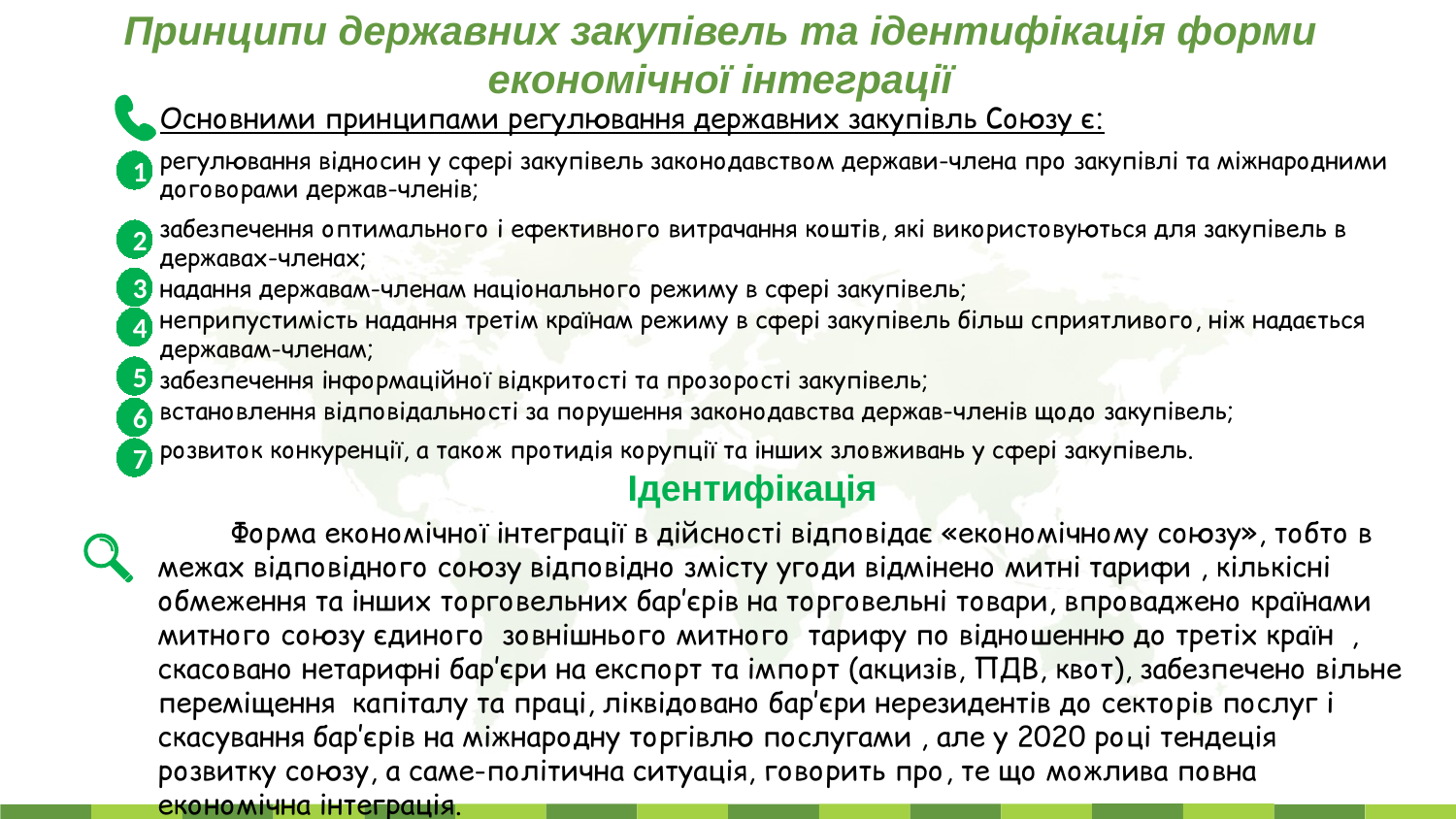

Принципи державних закупівель та ідентифікація форми економічної інтеграції
Основними принципами регулювання державних закупівль Союзу є:
регулювання відносин у сфері закупівель законодавством держави-члена про закупівлі та міжнародними договорами держав-членів;
забезпечення оптимального і ефективного витрачання коштів, які використовуються для закупівель в державах-членах;
надання державам-членам національного режиму в сфері закупівель;
неприпустимість надання третім країнам режиму в сфері закупівель більш сприятливого, ніж надається державам-членам;
забезпечення інформаційної відкритості та прозорості закупівель;
встановлення відповідальності за порушення законодавства держав-членів щодо закупівель;
розвиток конкуренції, а також протидія корупції та інших зловживань у сфері закупівель.

1
2
3
4
5
6
7
Ідентифікація
Форма економічної інтеграції в дійсності відповідає «економічному союзу», тобто в межах відповідного союзу відповідно змісту угоди відмінено митні тарифи , кількісні обмеження та інших торговельних бар’єрів на торговельні товари, впроваджено країнами митного союзу єдиного  зовнішнього митного  тарифу по відношенню до третіх країн  , скасовано нетарифні бар’єри на експорт та імпорт (акцизів, ПДВ, квот), забезпечено вільне переміщення  капіталу та праці, ліквідовано бар’єри нерезидентів до секторів послуг і скасування бар’єрів на міжнародну торгівлю послугами , але у 2020 році тендеція розвитку союзу, а саме-політична ситуація, говорить про, те що можлива повна економічна інтеграція.